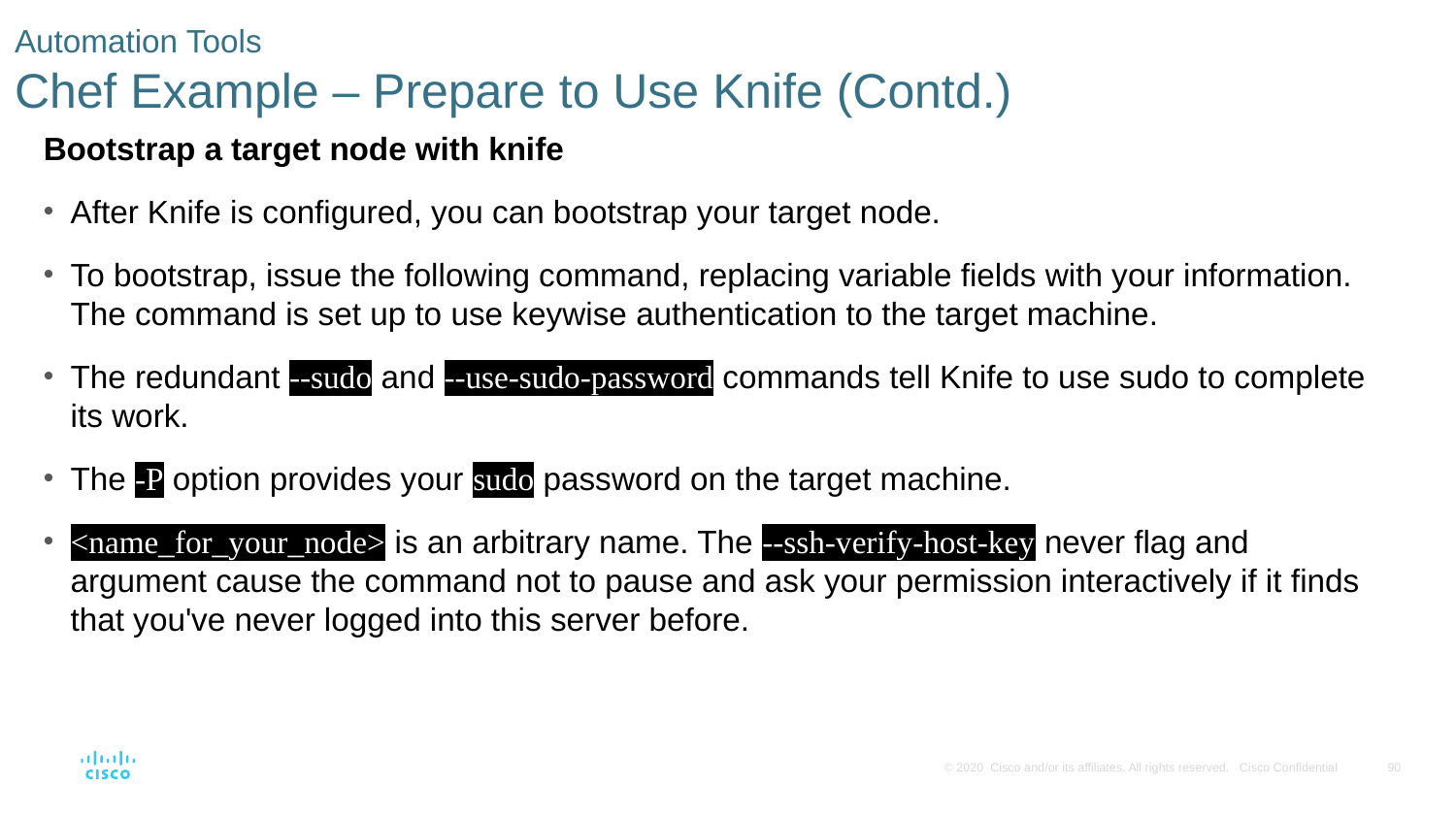

# Automation Tools Chef Example – Prepare to Use Knife (Contd.)
Bootstrap a target node with knife
After Knife is configured, you can bootstrap your target node.
To bootstrap, issue the following command, replacing variable fields with your information. The command is set up to use keywise authentication to the target machine.
The redundant --sudo and --use-sudo-password commands tell Knife to use sudo to complete its work.
The -P option provides your sudo password on the target machine.
<name_for_your_node> is an arbitrary name. The --ssh-verify-host-key never flag and argument cause the command not to pause and ask your permission interactively if it finds that you've never logged into this server before.